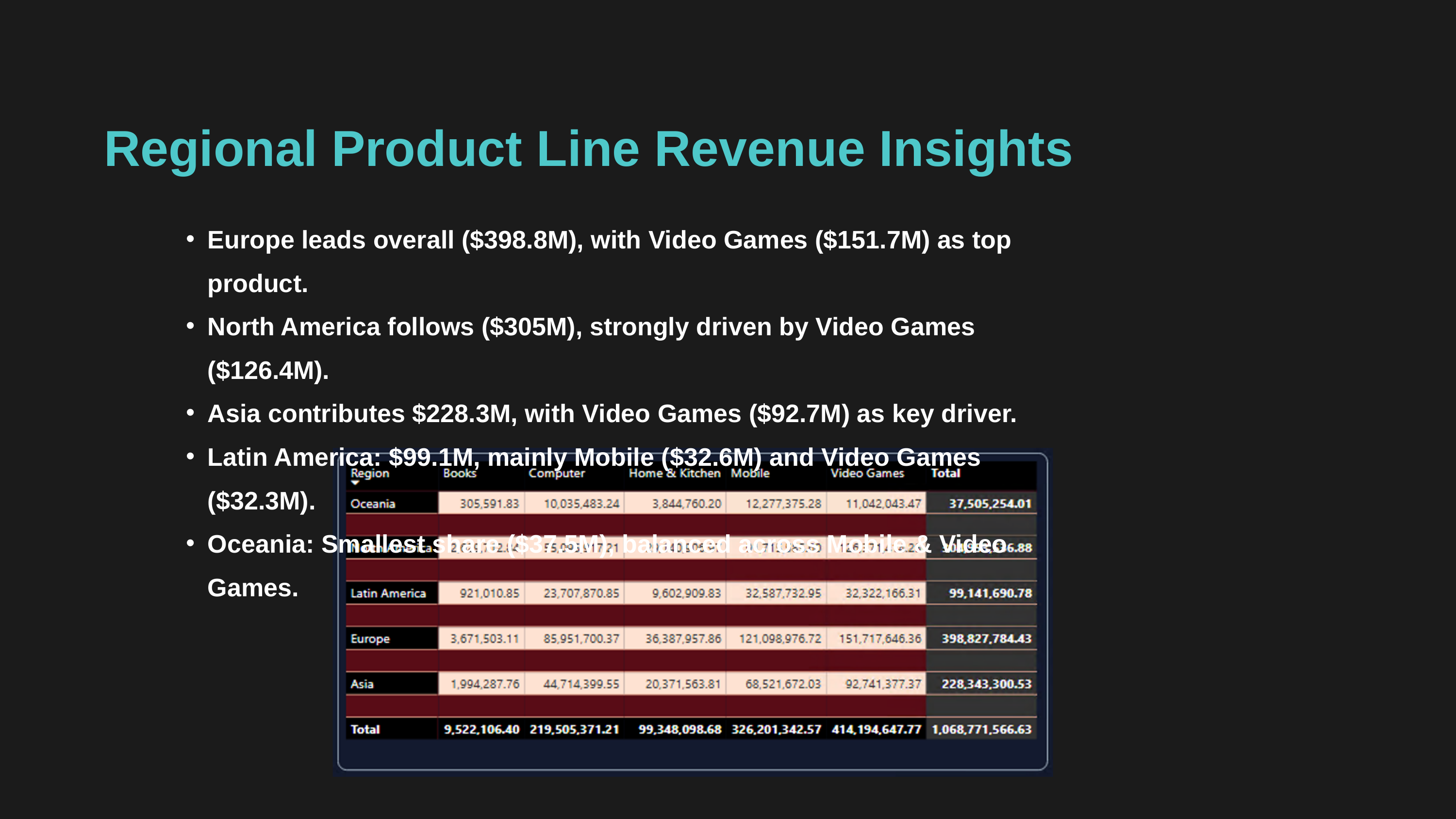

Regional Product Line Revenue Insights
Europe leads overall ($398.8M), with Video Games ($151.7M) as top product.
North America follows ($305M), strongly driven by Video Games ($126.4M).
Asia contributes $228.3M, with Video Games ($92.7M) as key driver.
Latin America: $99.1M, mainly Mobile ($32.6M) and Video Games ($32.3M).
Oceania: Smallest share ($37.5M), balanced across Mobile & Video Games.